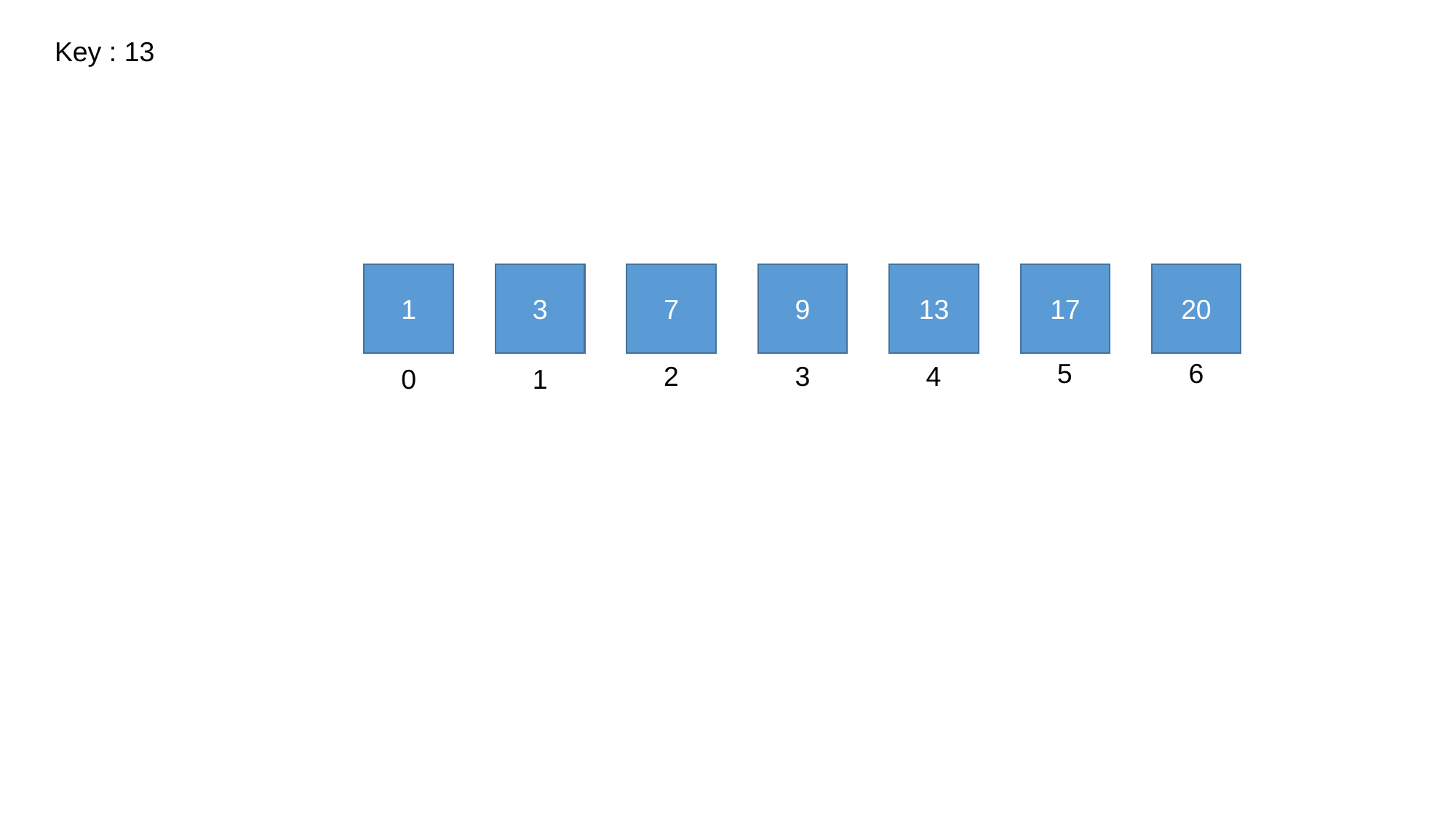

Key : 13
3
7
13
17
20
1
9
5
6
2
3
4
0
1